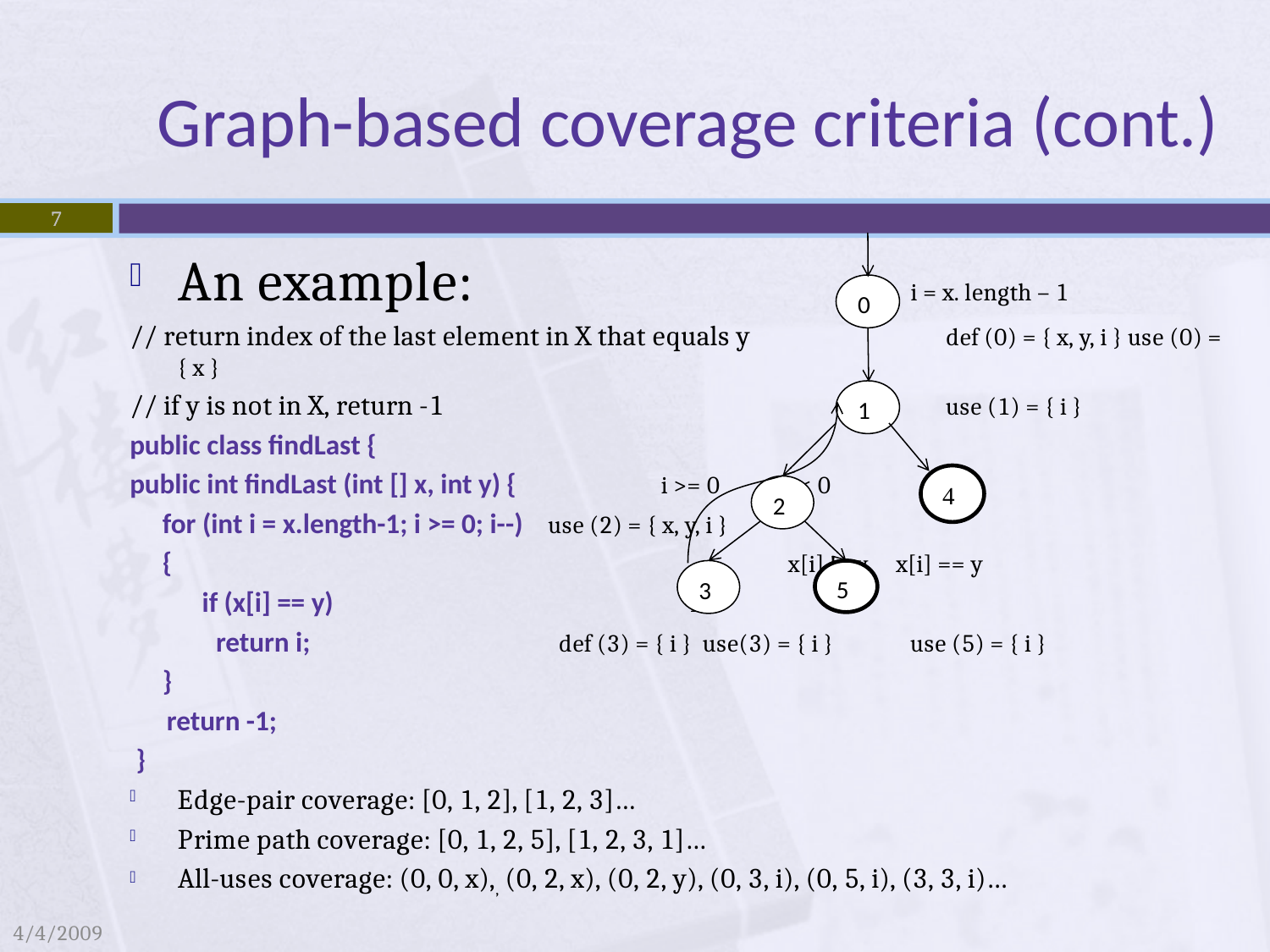

# Graph-based coverage criteria (cont.)
7
7
An example:                                   i = x. length – 1
// return index of the last element in X that equals y		 def (0) = { x, y, i } use (0) = { x }
// if y is not in X, return -1				 use (1) = { i }
public class findLast {
public int findLast (int [] x, int y) {  	                      i >= 0            i < 0
       for (int i = x.length-1; i >= 0; i--)    use (2) = { x, y, i }
       {					                      x[i] != y     x[i] == y
	    if (x[i] == y) 			 i--
	       return i; 		def (3) = { i }  use(3) = { i }              use (5) = { i }
       }
      return -1;
 }
Edge-pair coverage: [0, 1, 2], [1, 2, 3]…
Prime path coverage: [0, 1, 2, 5], [1, 2, 3, 1]…
All-uses coverage: (0, 0, x),, (0, 2, x), (0, 2, y), (0, 3, i), (0, 5, i), (3, 3, i)…
0

1

4

2
3

5

4/4/2009